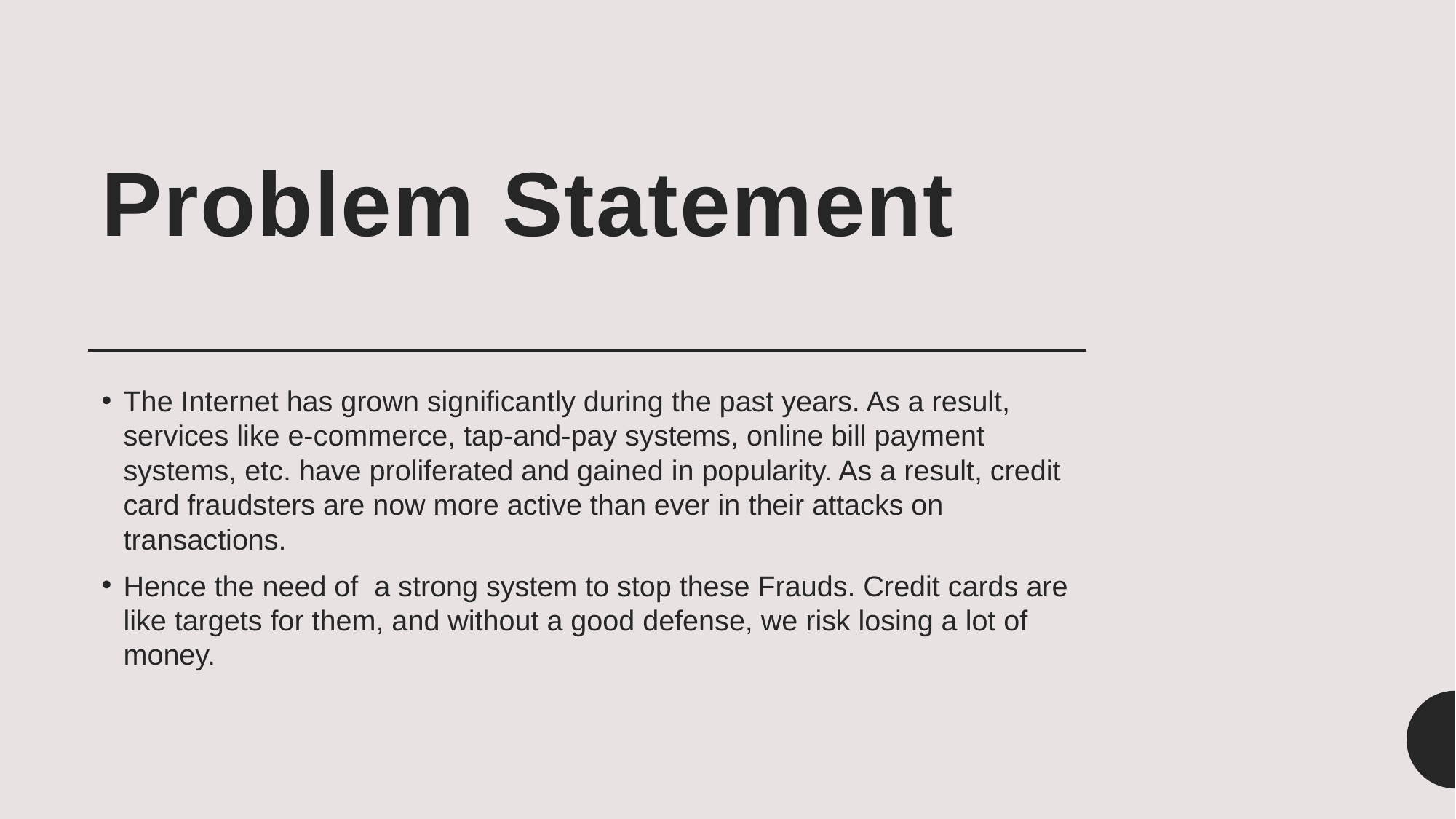

# Problem Statement
The Internet has grown significantly during the past years. As a result, services like e-commerce, tap-and-pay systems, online bill payment systems, etc. have proliferated and gained in popularity. As a result, credit card fraudsters are now more active than ever in their attacks on transactions.
Hence the need of  a strong system to stop these Frauds. Credit cards are like targets for them, and without a good defense, we risk losing a lot of money.